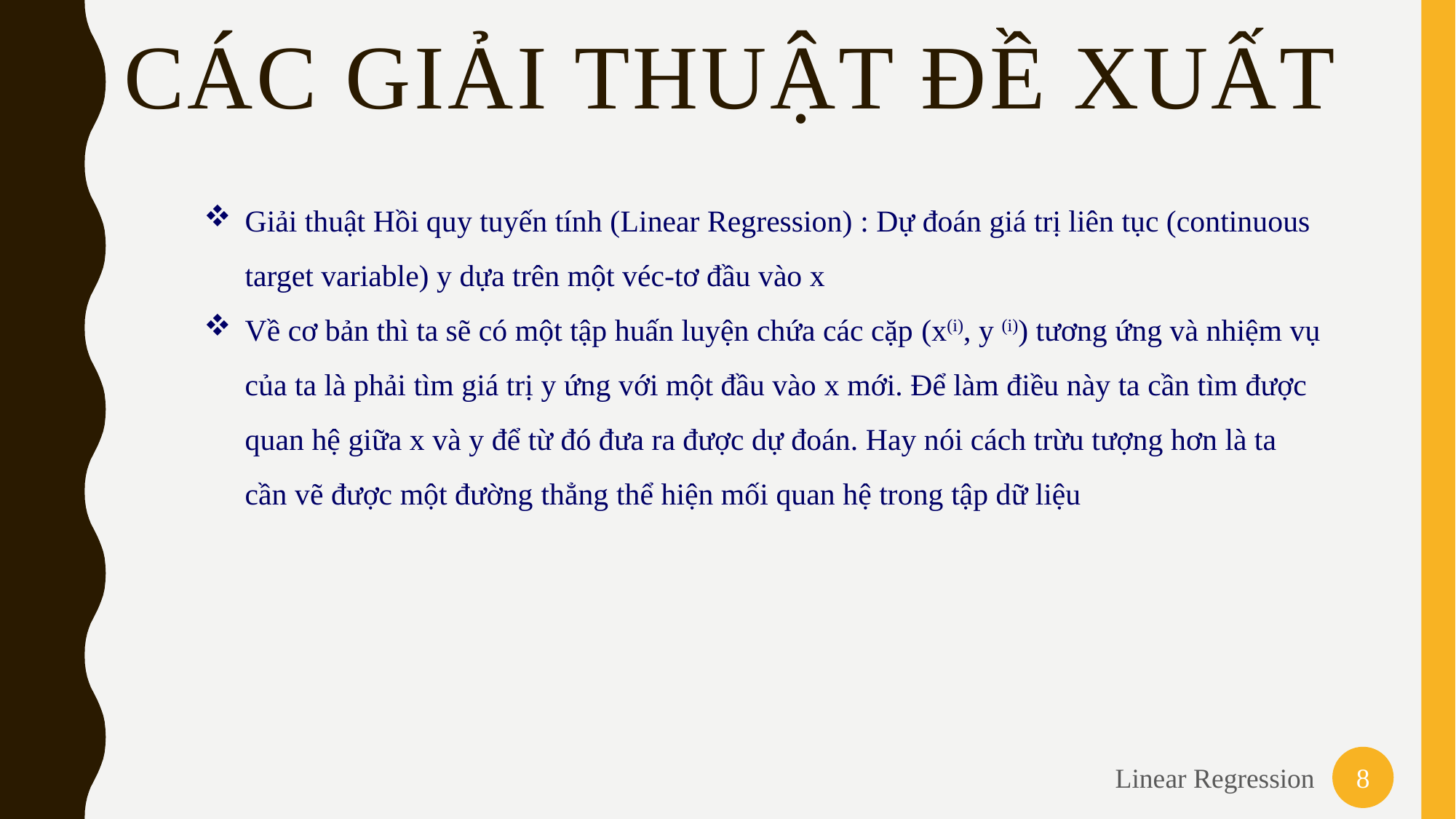

Các GIẢI THUẬT đề xuất
Giải thuật Hồi quy tuyến tính (Linear Regression) : Dự đoán giá trị liên tục (continuous target variable) y dựa trên một véc-tơ đầu vào x
Về cơ bản thì ta sẽ có một tập huấn luyện chứa các cặp (x(i), y (i)) tương ứng và nhiệm vụ của ta là phải tìm giá trị y​ ứng với một đầu vào x mới. Để làm điều này ta cần tìm được quan hệ giữa x và y để từ đó đưa ra được dự đoán. Hay nói cách trừu tượng hơn là ta cần vẽ được một đường thẳng thể hiện mối quan hệ trong tập dữ liệu

8
Linear Regression